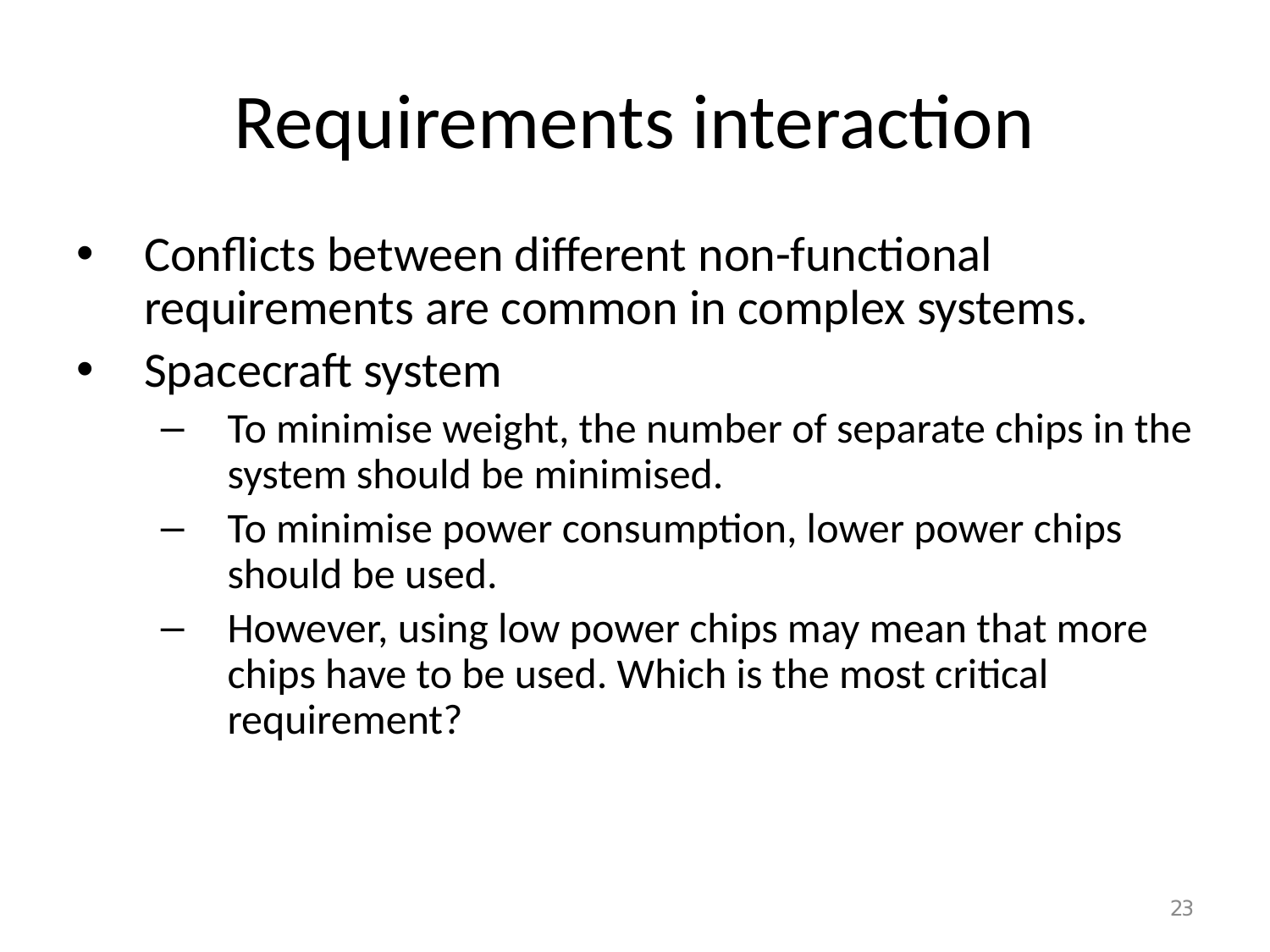

# Requirements interaction
Conflicts between different non-functional requirements are common in complex systems.
Spacecraft system
To minimise weight, the number of separate chips in the system should be minimised.
To minimise power consumption, lower power chips should be used.
However, using low power chips may mean that more chips have to be used. Which is the most critical requirement?
23